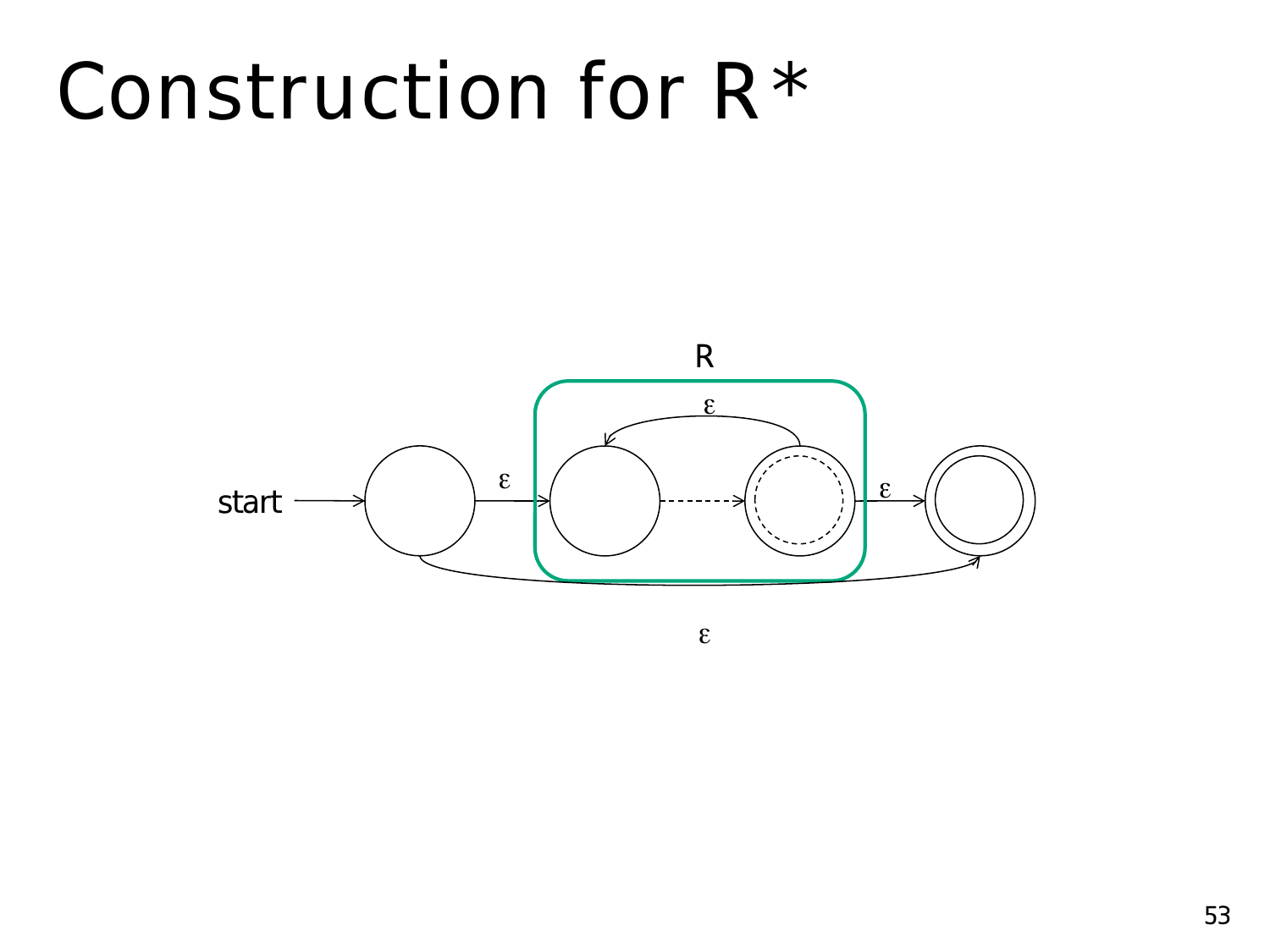

# Construction for R*
R
ε

ε

ε
start
ε
53